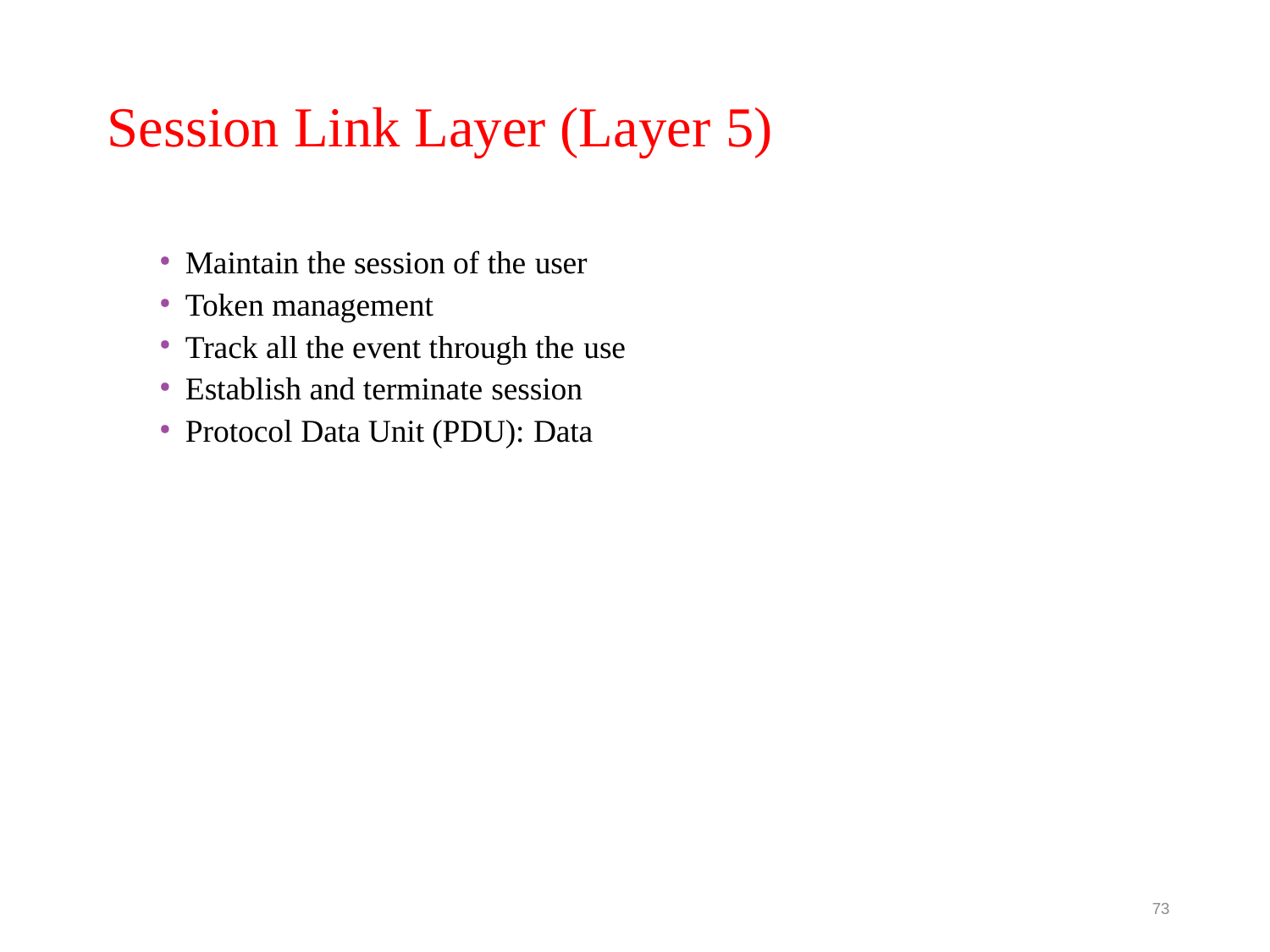

Session Link Layer (Layer 5)
Maintain the session of the user
Token management
Track all the event through the use
Establish and terminate session
Protocol Data Unit (PDU): Data
73